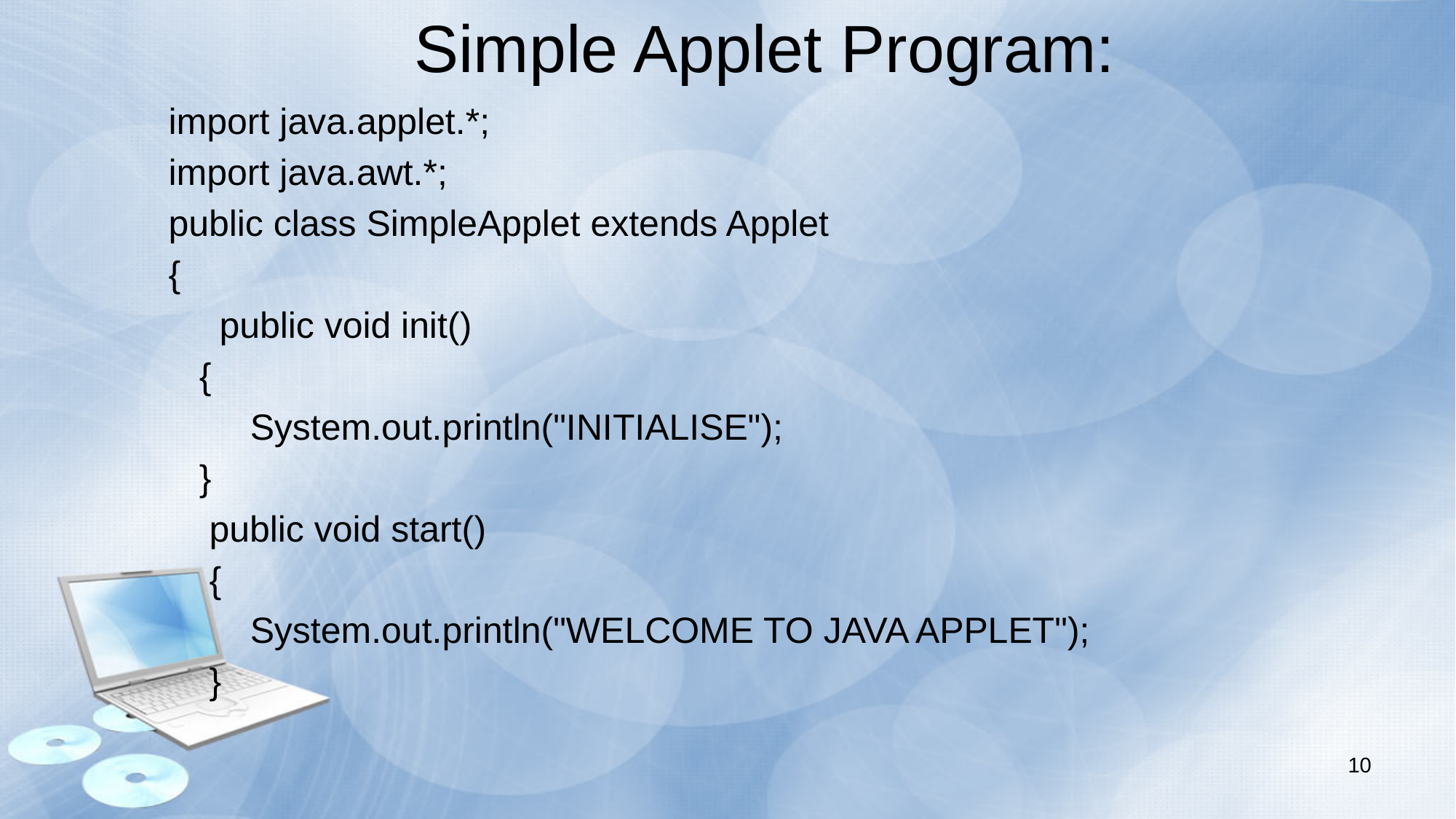

# Simple Applet Program:
import java.applet.*;
import java.awt.*;
public class SimpleApplet extends Applet
{
     public void init()
   {
        System.out.println("INITIALISE");
   }
    public void start()
    {
        System.out.println("WELCOME TO JAVA APPLET");
    }

10